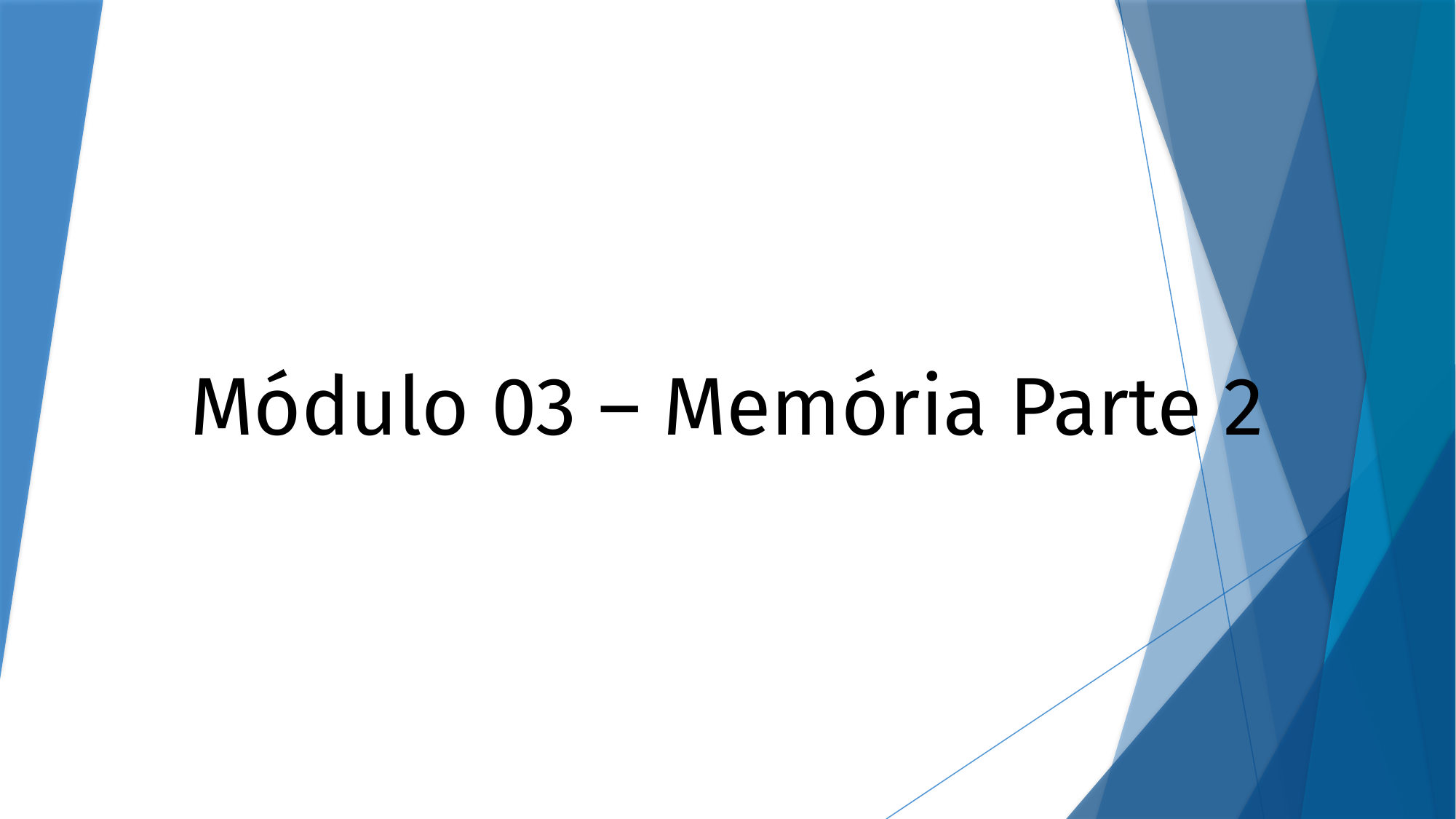

# Módulo 03 – Memória Parte 2